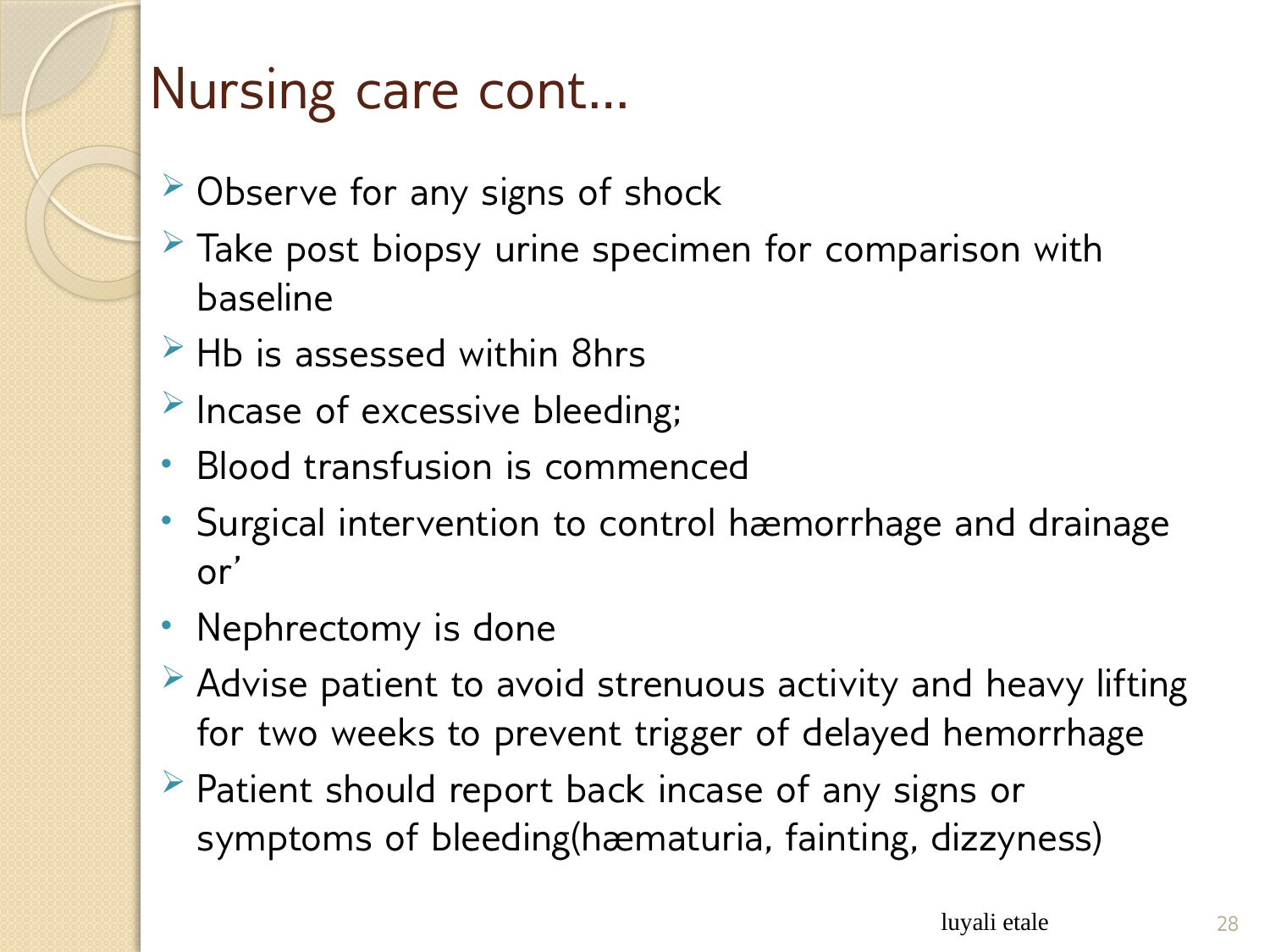

# Nursing care cont…
Observe for any signs of shock
Take post biopsy urine specimen for comparison with baseline
Hb is assessed within 8hrs
Incase of excessive bleeding;
Blood transfusion is commenced
Surgical intervention to control haemorrhage and drainage or’
Nephrectomy is done
Advise patient to avoid strenuous activity and heavy lifting for two weeks to prevent trigger of delayed hemorrhage
Patient should report back incase of any signs or symptoms of bleeding(haematuria, fainting, dizzyness)
luyali etale
28